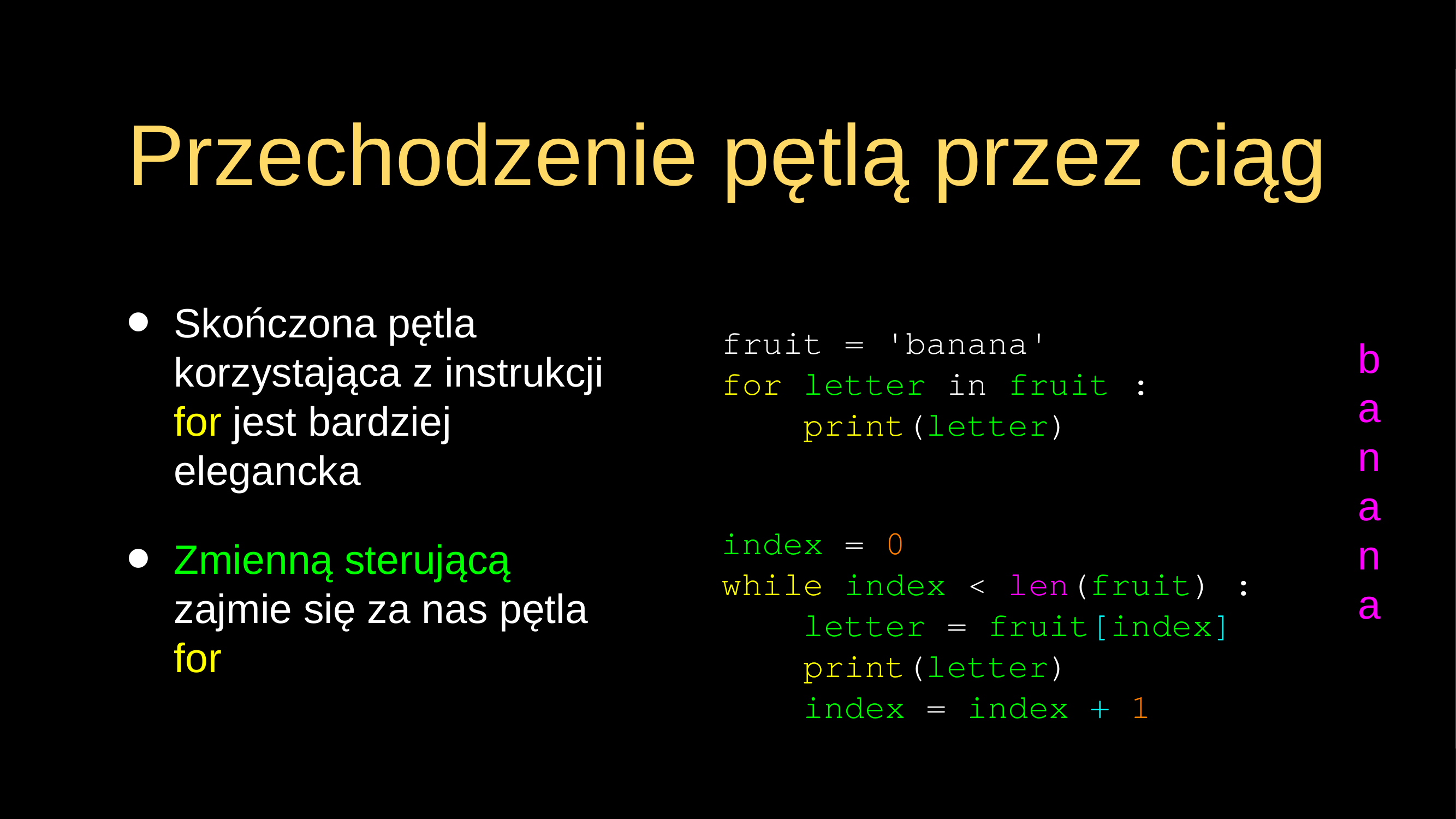

# Przechodzenie pętlą przez ciąg
Skończona pętla korzystająca z instrukcji for jest bardziej elegancka
Zmienną sterującą zajmie się za nas pętla for
fruit = 'banana'
for letter in fruit :
    print(letter)
b
a
n
a
n
a
index = 0
while index < len(fruit) :
    letter = fruit[index]
    print(letter)
    index = index + 1